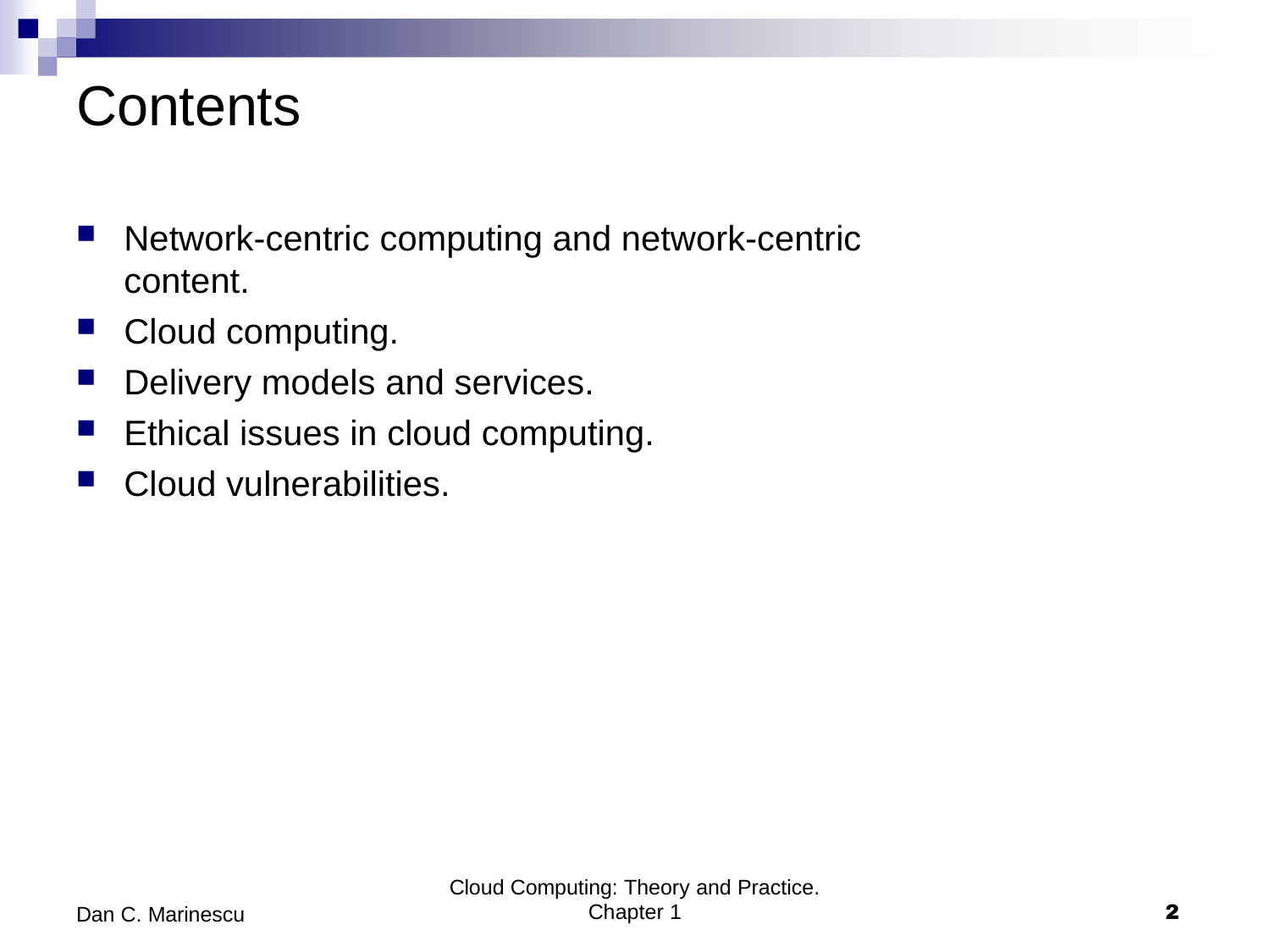

# Contents
Network-centric computing and network-centric content.
Cloud computing.
Delivery models and services.
Ethical issues in cloud computing.
Cloud vulnerabilities.
Cloud Computing: Theory and Practice.
Chapter 1
2
Dan C. Marinescu